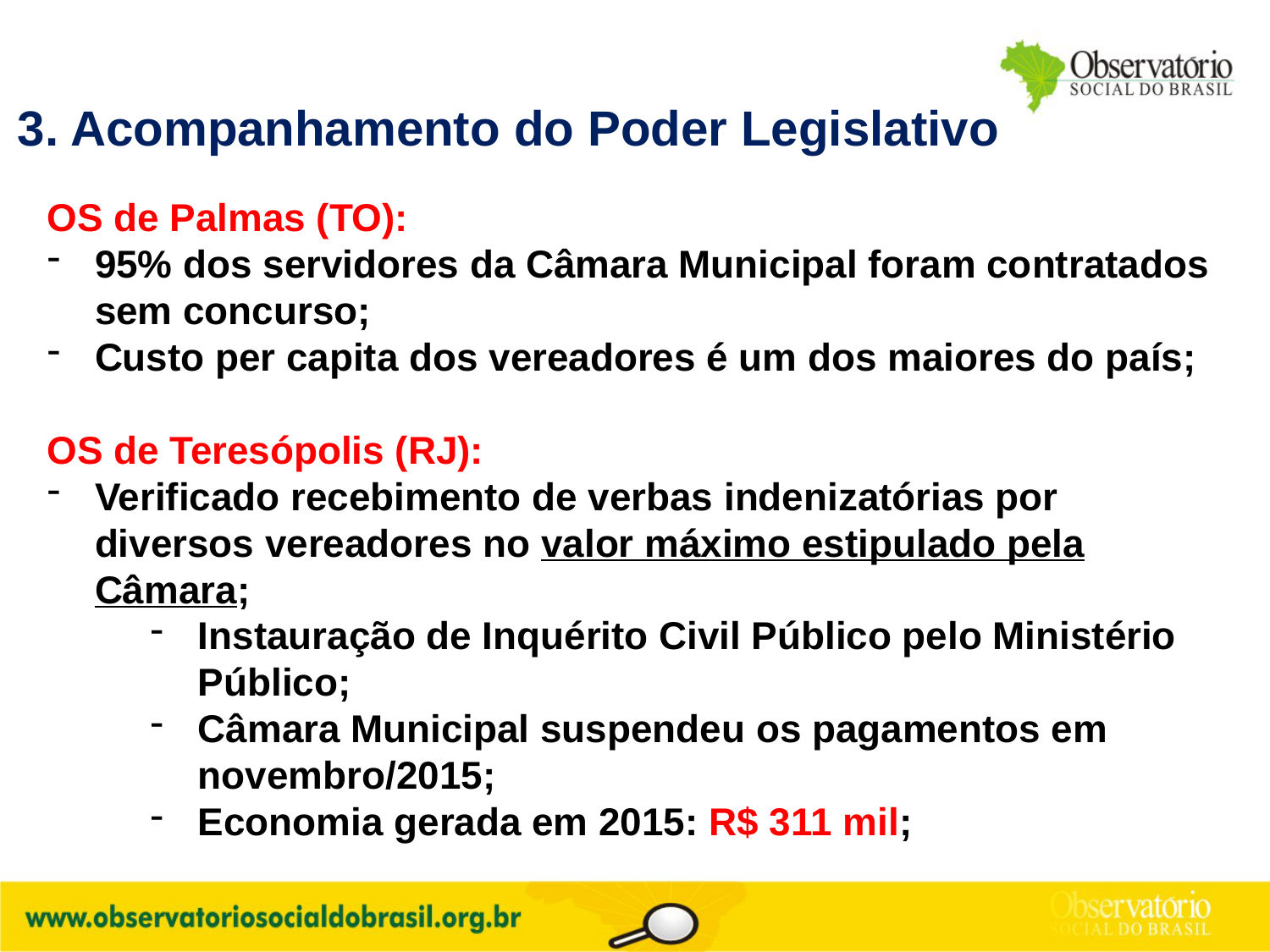

3. Acompanhamento do Poder Legislativo
OS de Palmas (TO):
95% dos servidores da Câmara Municipal foram contratados sem concurso;
Custo per capita dos vereadores é um dos maiores do país;

OS de Teresópolis (RJ):
Verificado recebimento de verbas indenizatórias por diversos vereadores no valor máximo estipulado pela Câmara;
Instauração de Inquérito Civil Público pelo Ministério Público;
Câmara Municipal suspendeu os pagamentos em novembro/2015;
Economia gerada em 2015: R$ 311 mil;